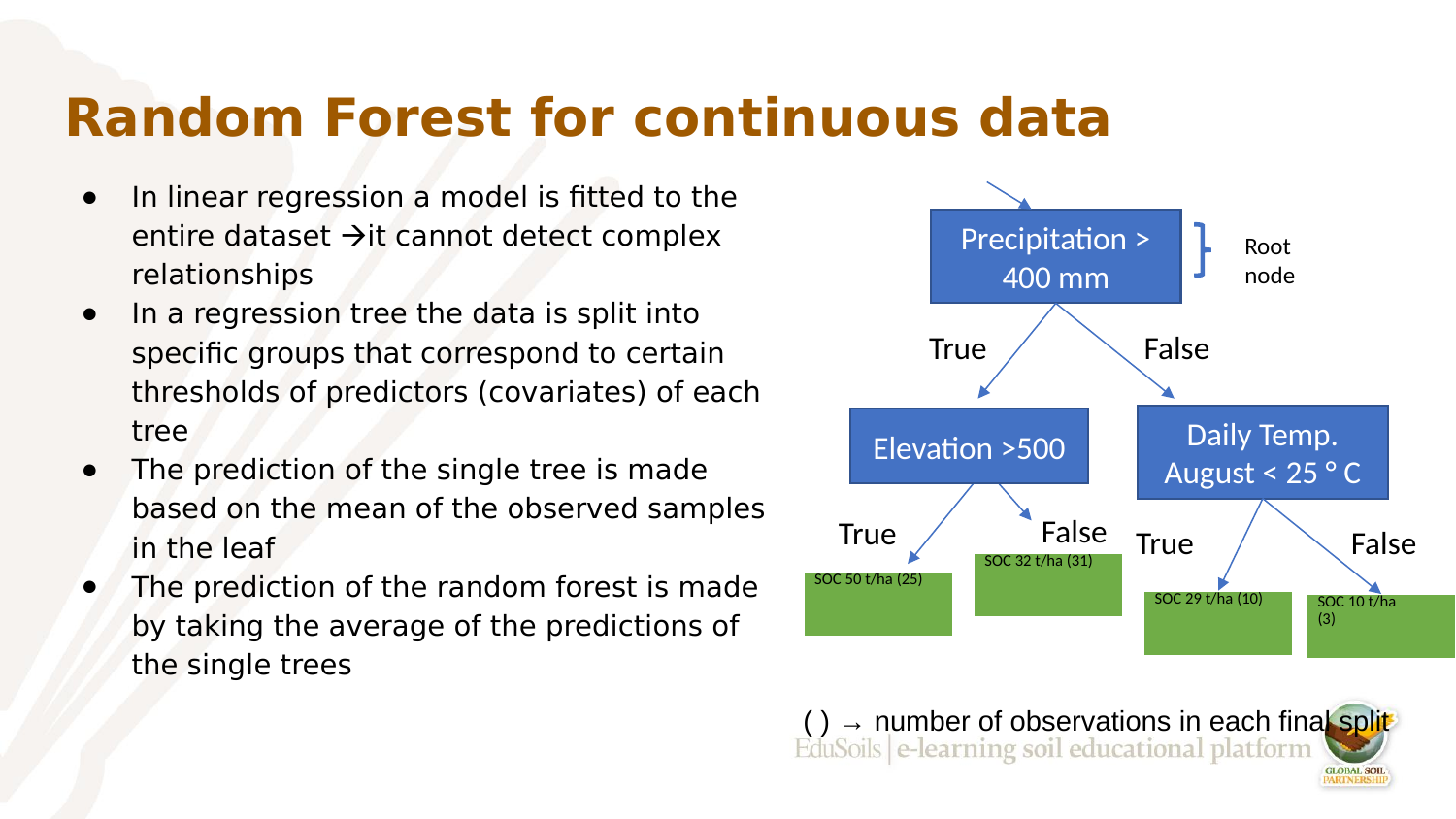

# Random Forest for continuous data
In linear regression a model is fitted to the entire dataset 🡪it cannot detect complex relationships
In a regression tree the data is split into specific groups that correspond to certain thresholds of predictors (covariates) of each tree
The prediction of the single tree is made based on the mean of the observed samples in the leaf
The prediction of the random forest is made by taking the average of the predictions of the single trees

Precipitation > 400 mm
Root node

True
False
Daily Temp. August < 25 ° C
Elevation >500
False
True
True
False
| SOC 32 t/ha (31) |
| --- |
| SOC 50 t/ha (25) |
| --- |
| SOC 29 t/ha (10) |
| --- |
| SOC 10 t/ha (3) |
| --- |
( ) → number of observations in each final split
7